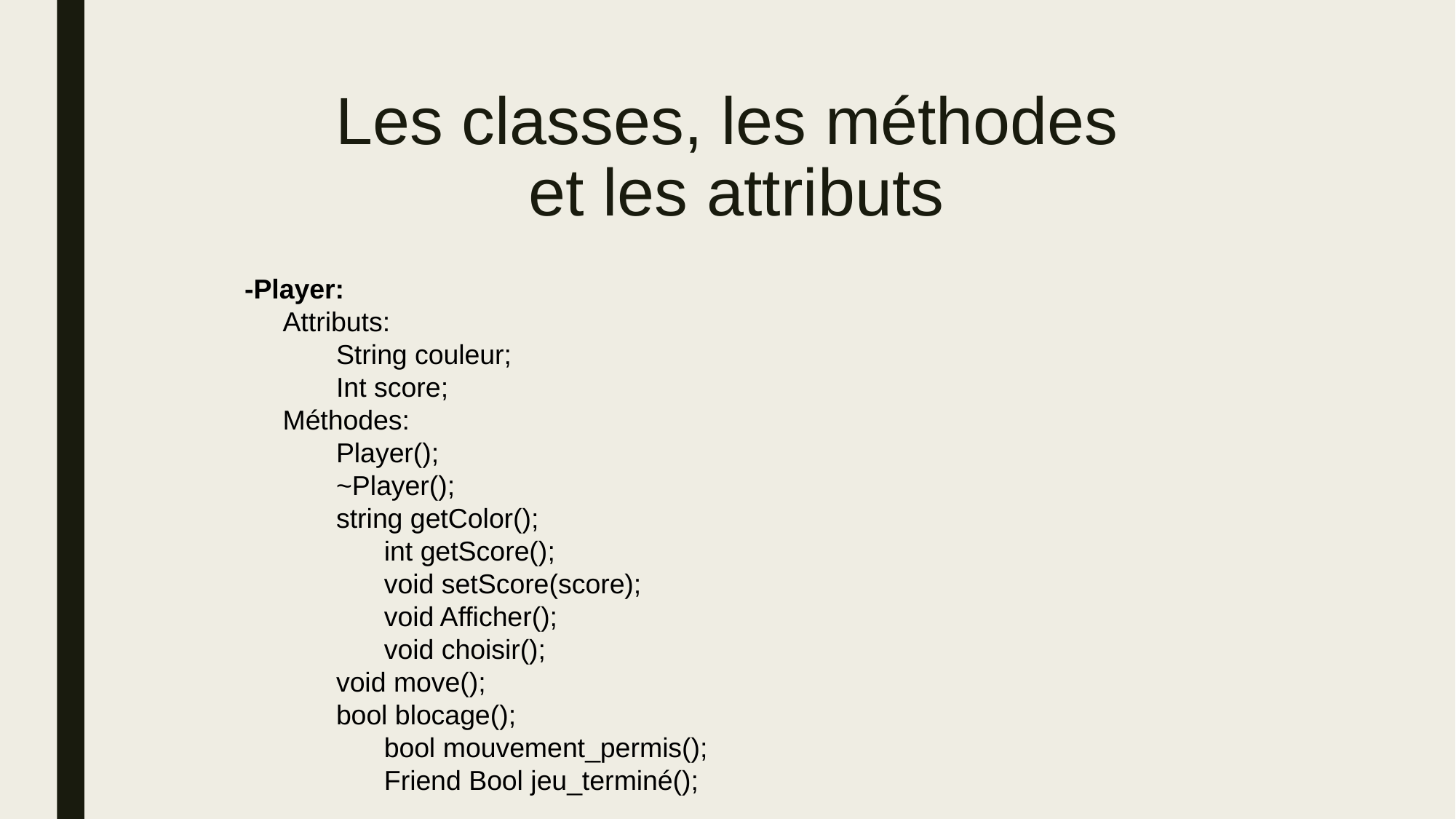

# Les classes, les méthodes et les attributs

-Player:
     Attributs:
            String couleur;
            Int score;
     Méthodes:
            Player();
            ~Player();
            string getColor();
	    int getScore();
	    void setScore(score);
	    void Afficher();
	    void choisir();
            void move();
            bool blocage();
	    bool mouvement_permis();
 	    Friend Bool jeu_terminé();